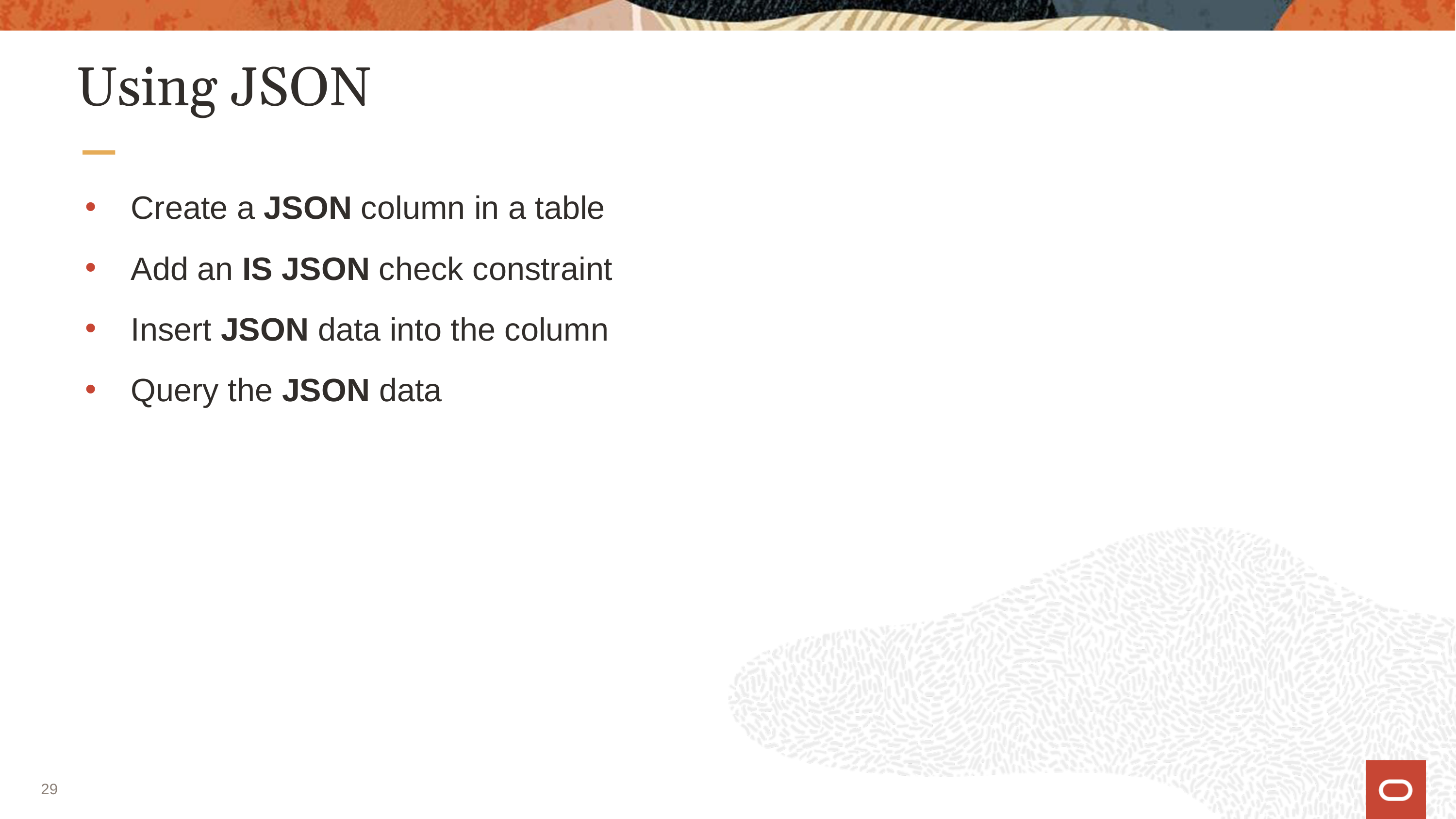

# Using JSON
Create a JSON column in a table
Add an IS JSON check constraint
Insert JSON data into the column
Query the JSON data